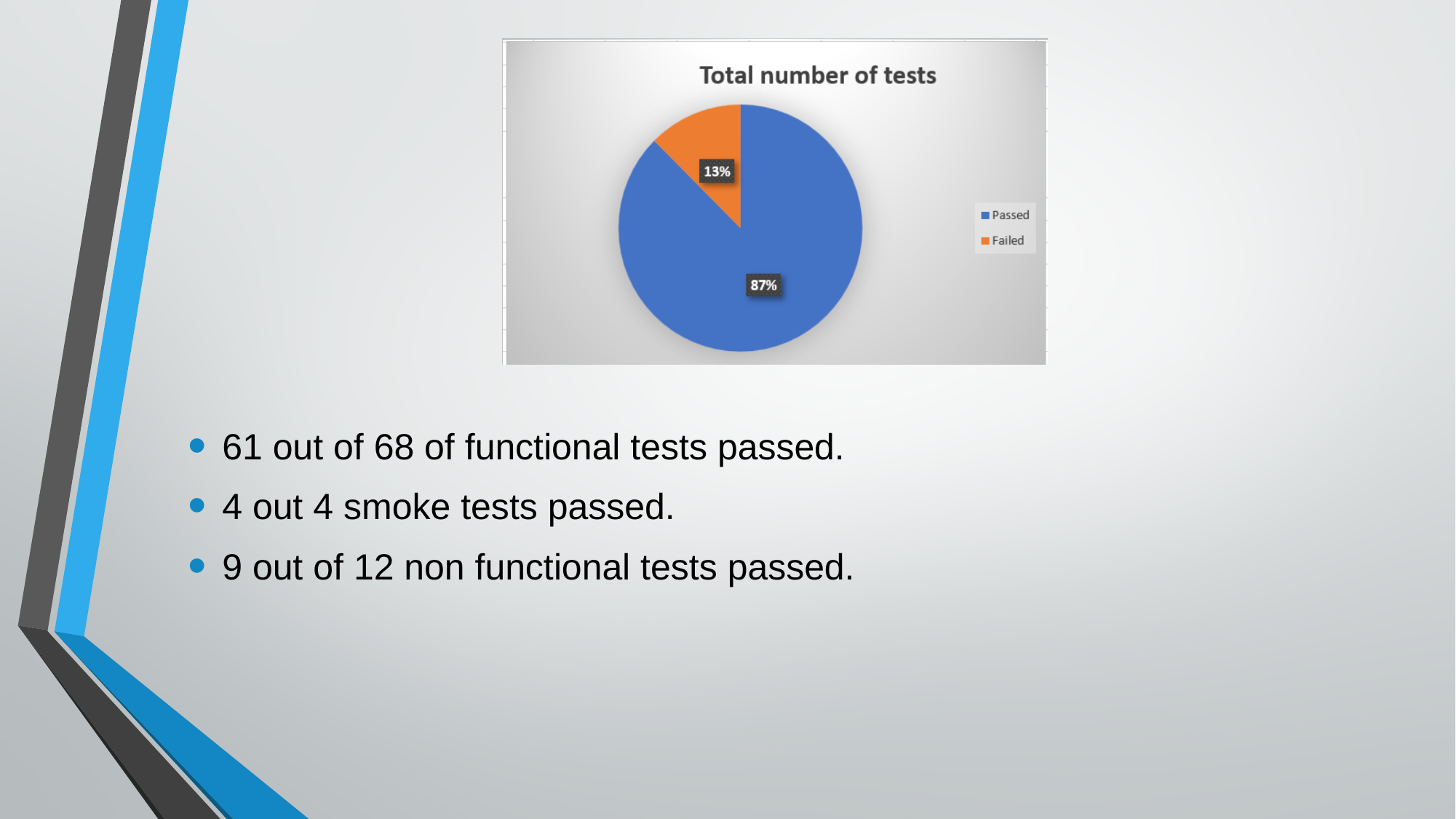

### Chart: Total number of tests

| Category |  |
|---|---|
| Passed | 70.0 |
| Failed | 10.0 |
#
61 out of 68 of functional tests passed.
4 out 4 smoke tests passed.
9 out of 12 non functional tests passed.